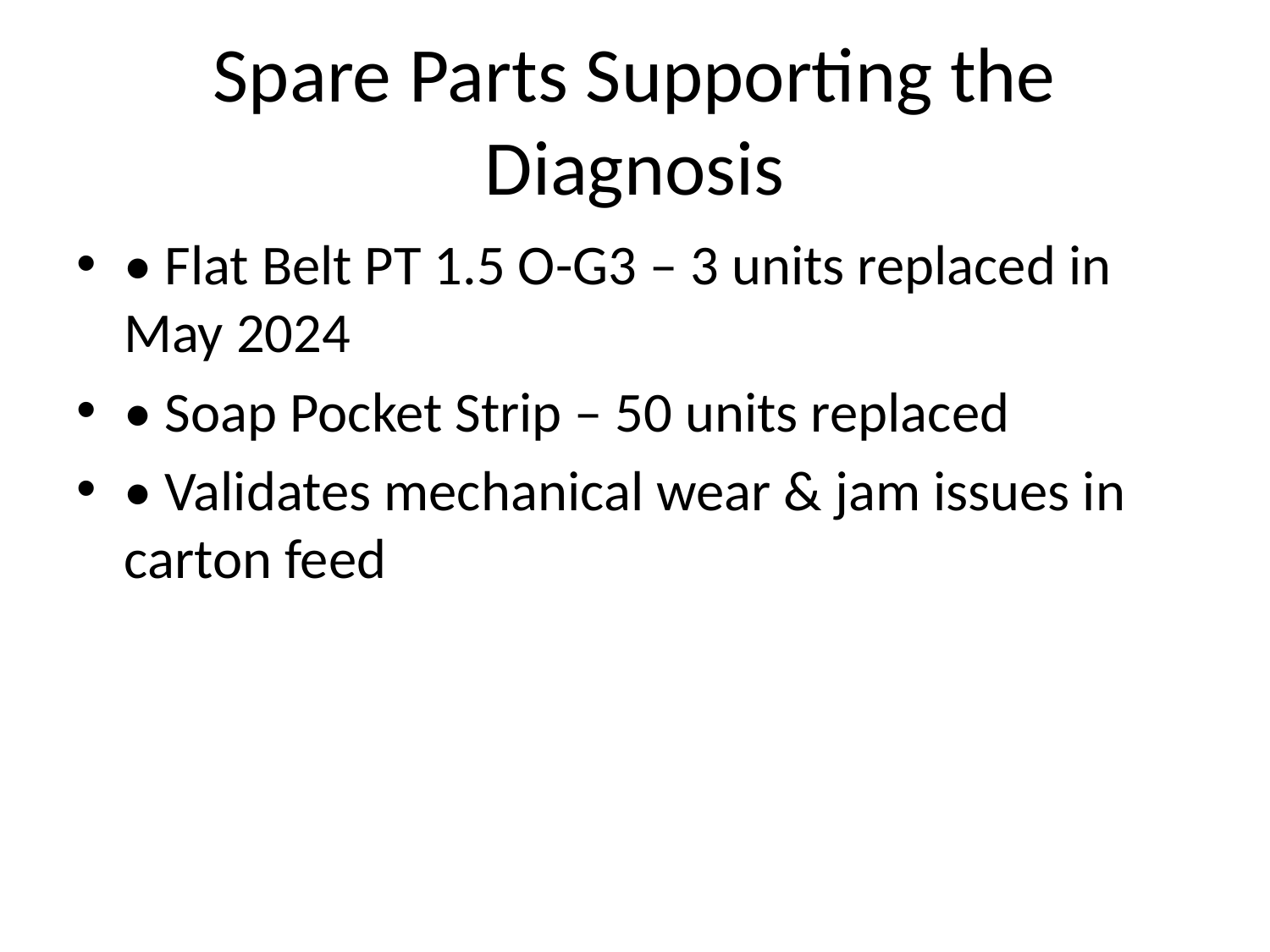

# Spare Parts Supporting the Diagnosis
• Flat Belt PT 1.5 O-G3 – 3 units replaced in May 2024
• Soap Pocket Strip – 50 units replaced
• Validates mechanical wear & jam issues in carton feed